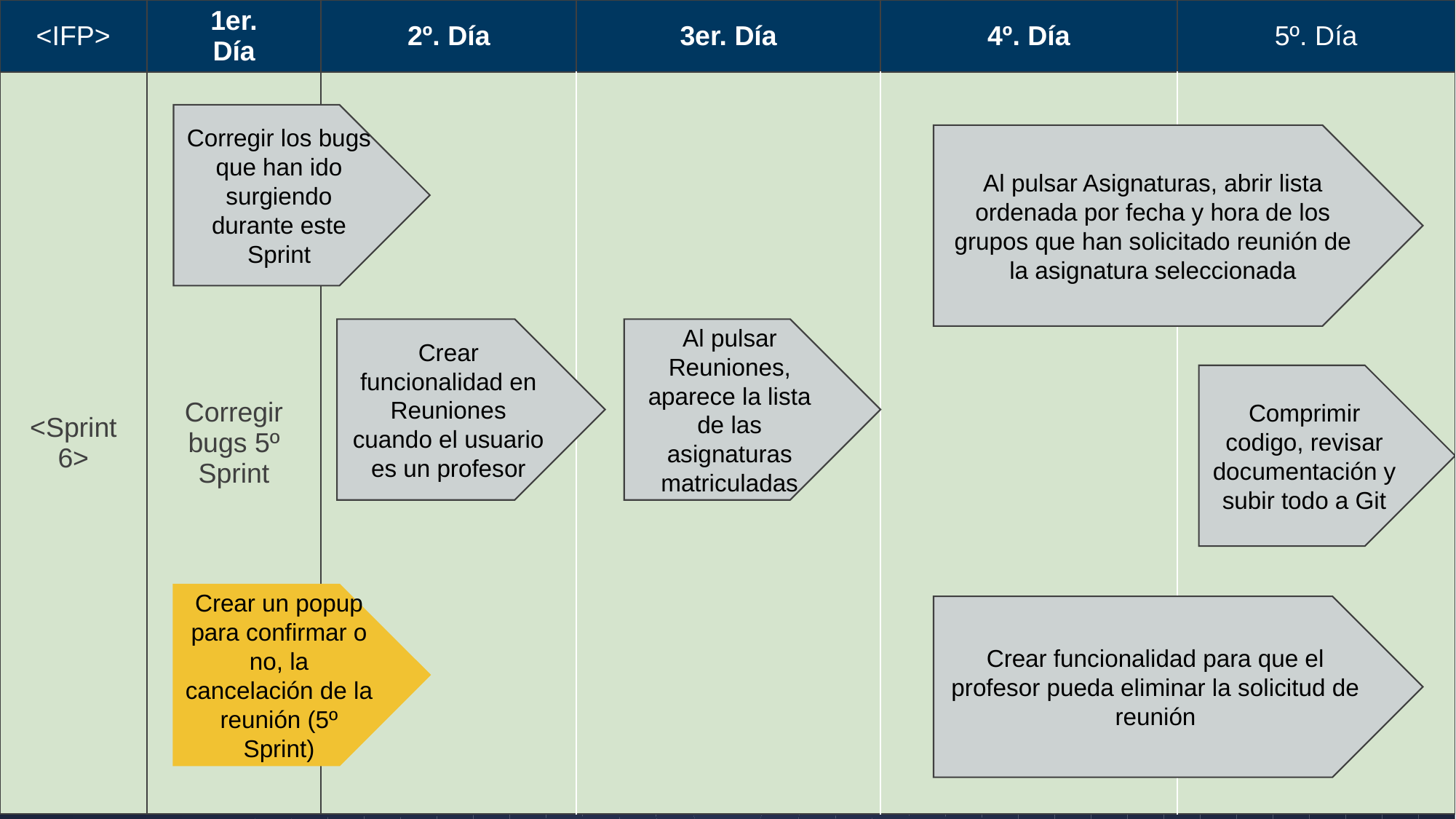

| <IFP> | 1er. Día | 2º. Día | 3er. Día | 4º. Día | 5º. Día |
| --- | --- | --- | --- | --- | --- |
| <Sprint 6> | Corregir bugs 5º Sprint |  |  |  |  |
Corregir los bugs que han ido surgiendo durante este Sprint
Al pulsar Asignaturas, abrir lista ordenada por fecha y hora de los grupos que han solicitado reunión de la asignatura seleccionada
Crear funcionalidad en Reuniones cuando el usuario es un profesor
Al pulsar Reuniones, aparece la lista de las asignaturas matriculadas
Comprimir codigo, revisar documentación y subir todo a Git
Crear un popup para confirmar o no, la cancelación de la reunión (5º Sprint)
Crear funcionalidad para que el profesor pueda eliminar la solicitud de reunión